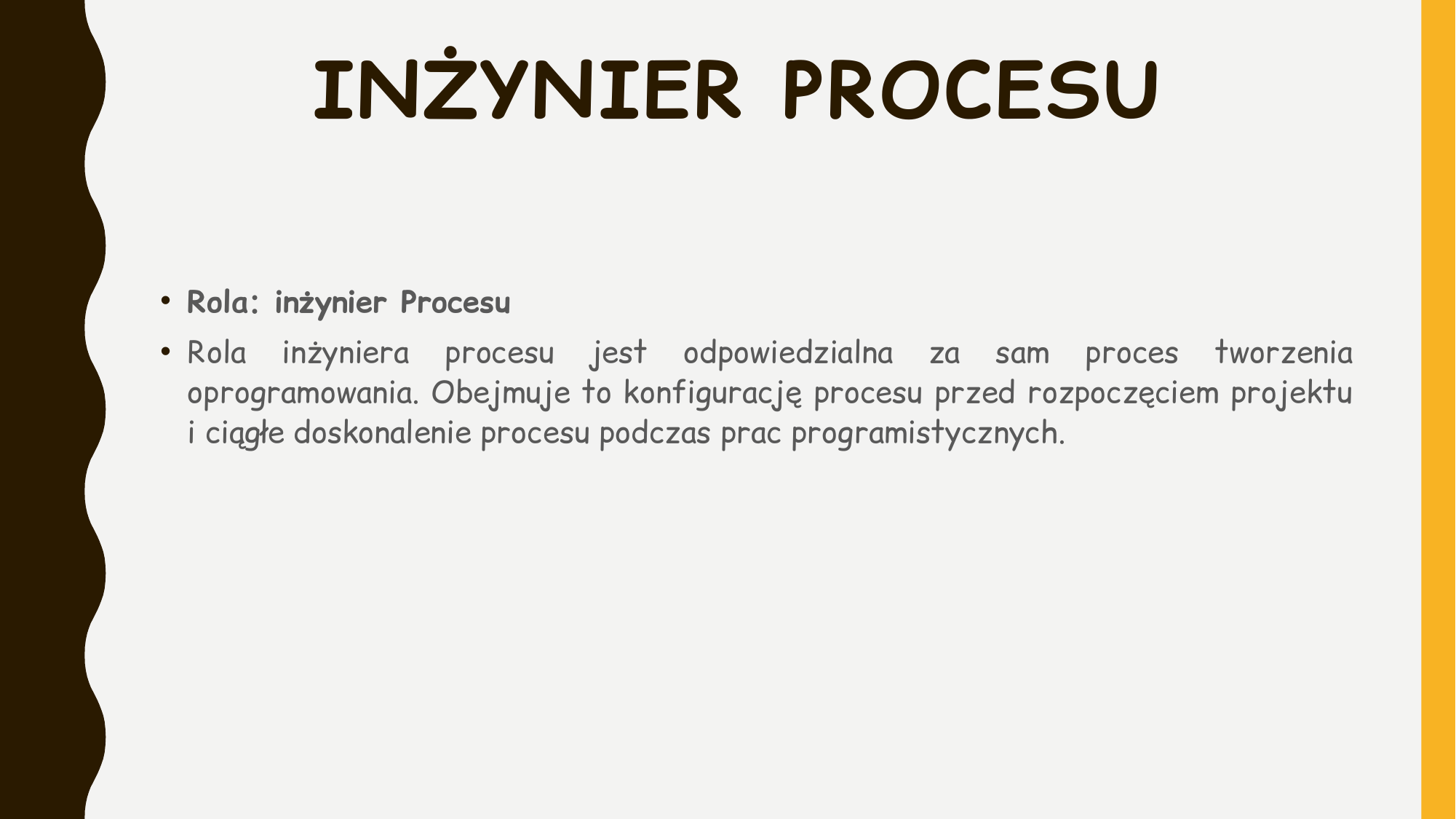

# inżynier Procesu
Rola: inżynier Procesu
Rola inżyniera procesu jest odpowiedzialna za sam proces tworzenia oprogramowania. Obejmuje to konfigurację procesu przed rozpoczęciem projektu i ciągłe doskonalenie procesu podczas prac programistycznych.